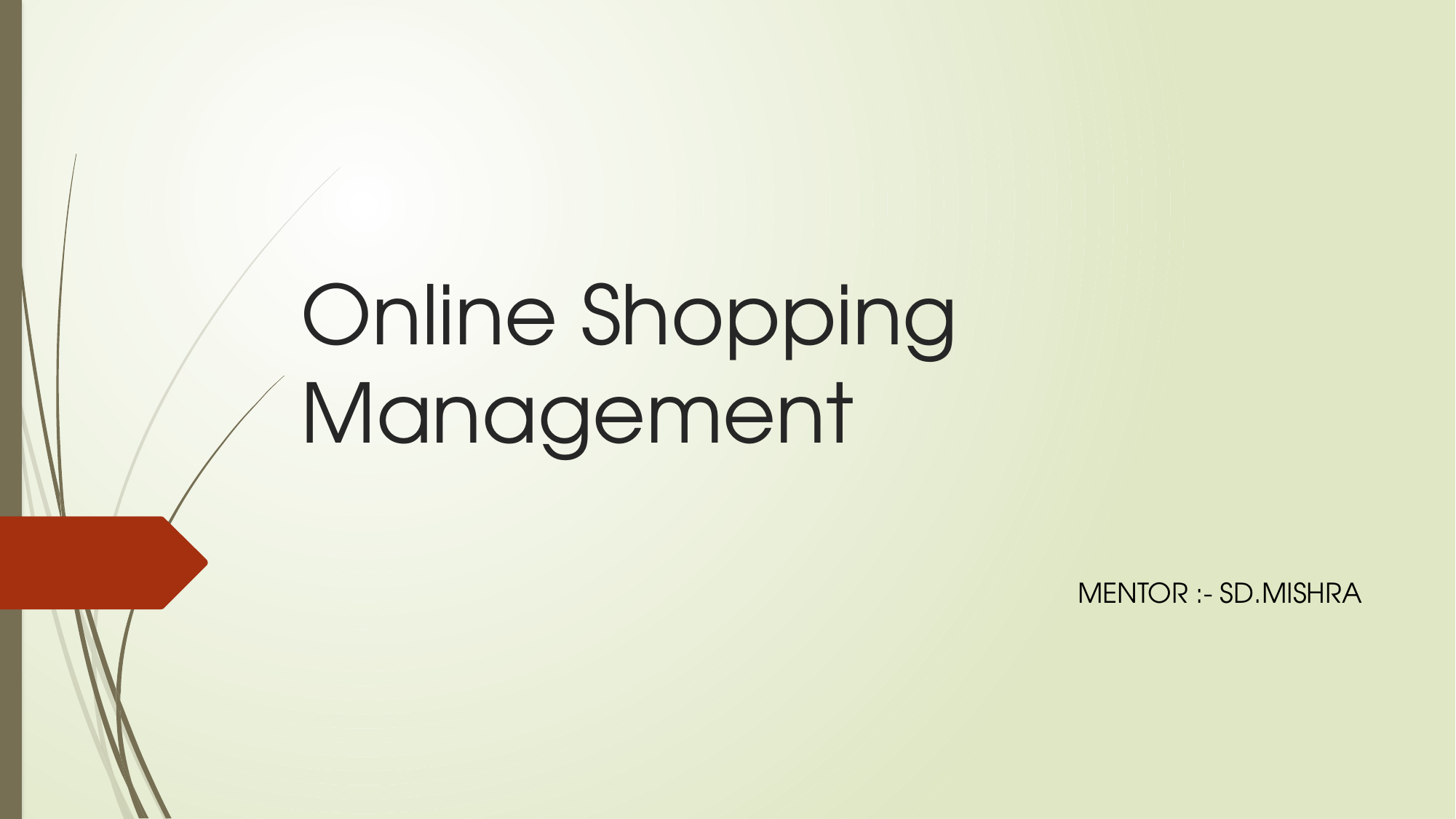

# Online Shopping Management
MENTOR :- SD.MISHRA